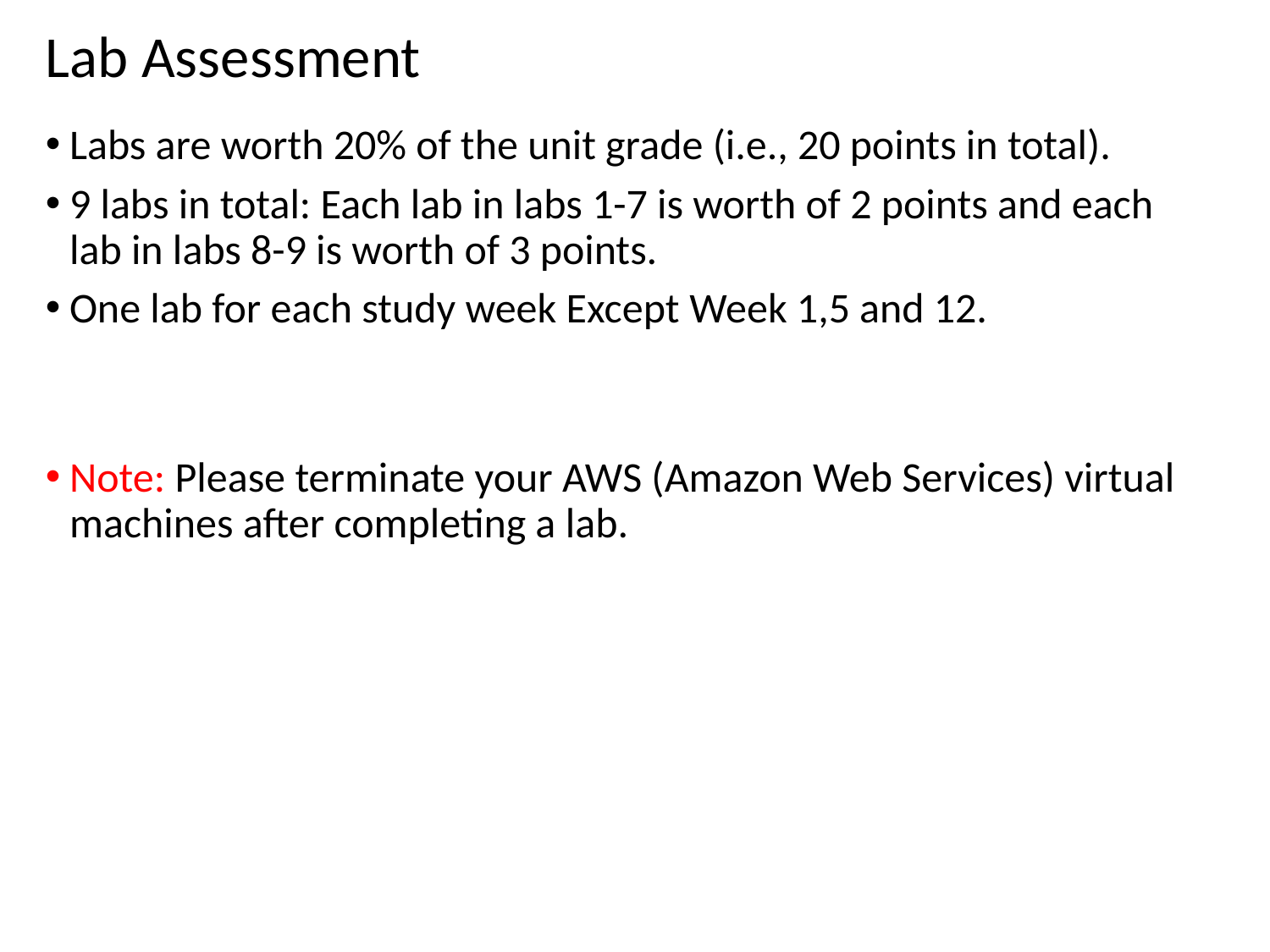

# Lab Assessment
Labs are worth 20% of the unit grade (i.e., 20 points in total).
9 labs in total: Each lab in labs 1-7 is worth of 2 points and each lab in labs 8-9 is worth of 3 points.
One lab for each study week Except Week 1,5 and 12.

Note: Please terminate your AWS (Amazon Web Services) virtual machines after completing a lab.